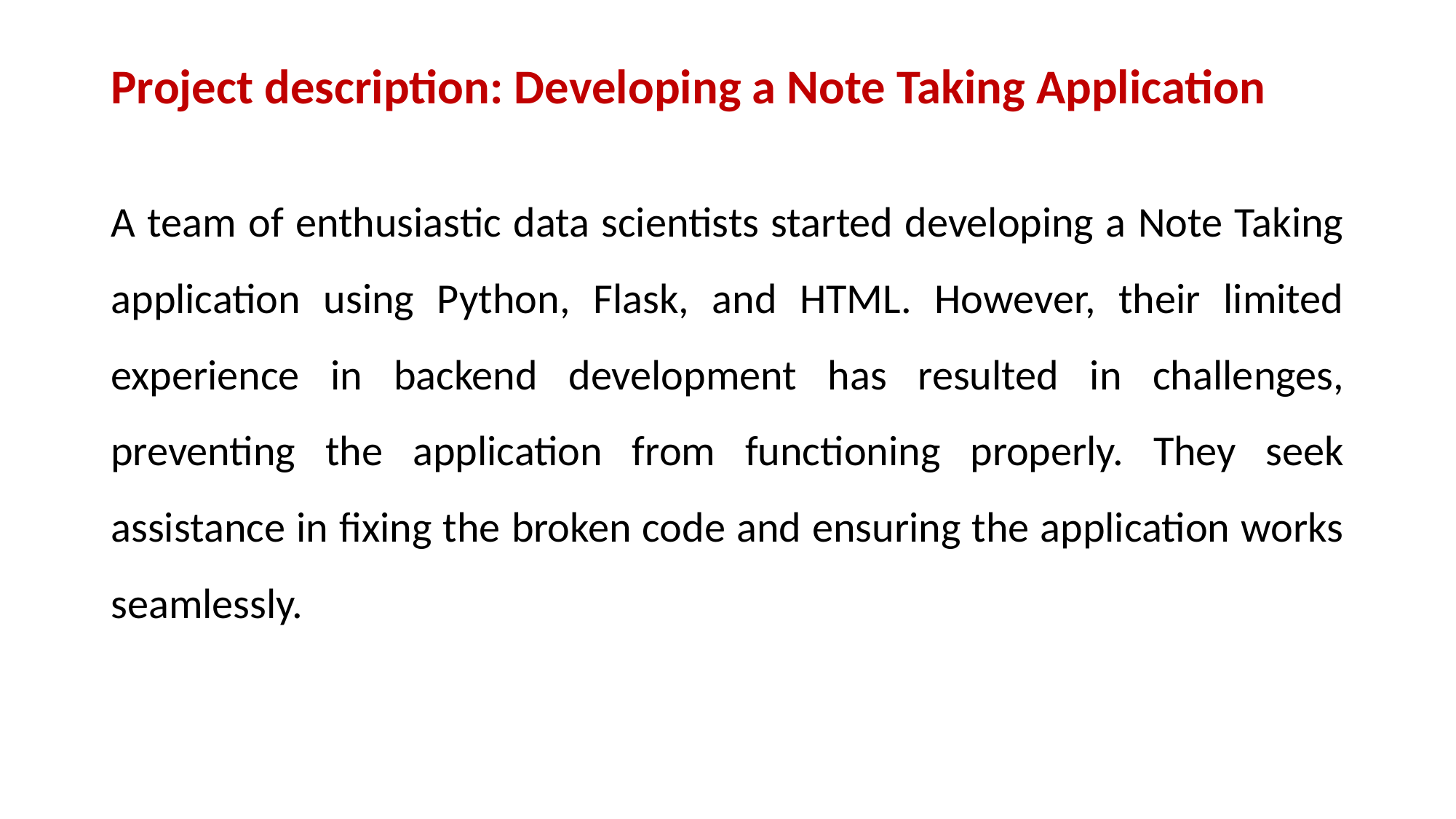

# Project description: Developing a Note Taking Application
A team of enthusiastic data scientists started developing a Note Taking application using Python, Flask, and HTML. However, their limited experience in backend development has resulted in challenges, preventing the application from functioning properly. They seek assistance in fixing the broken code and ensuring the application works seamlessly.